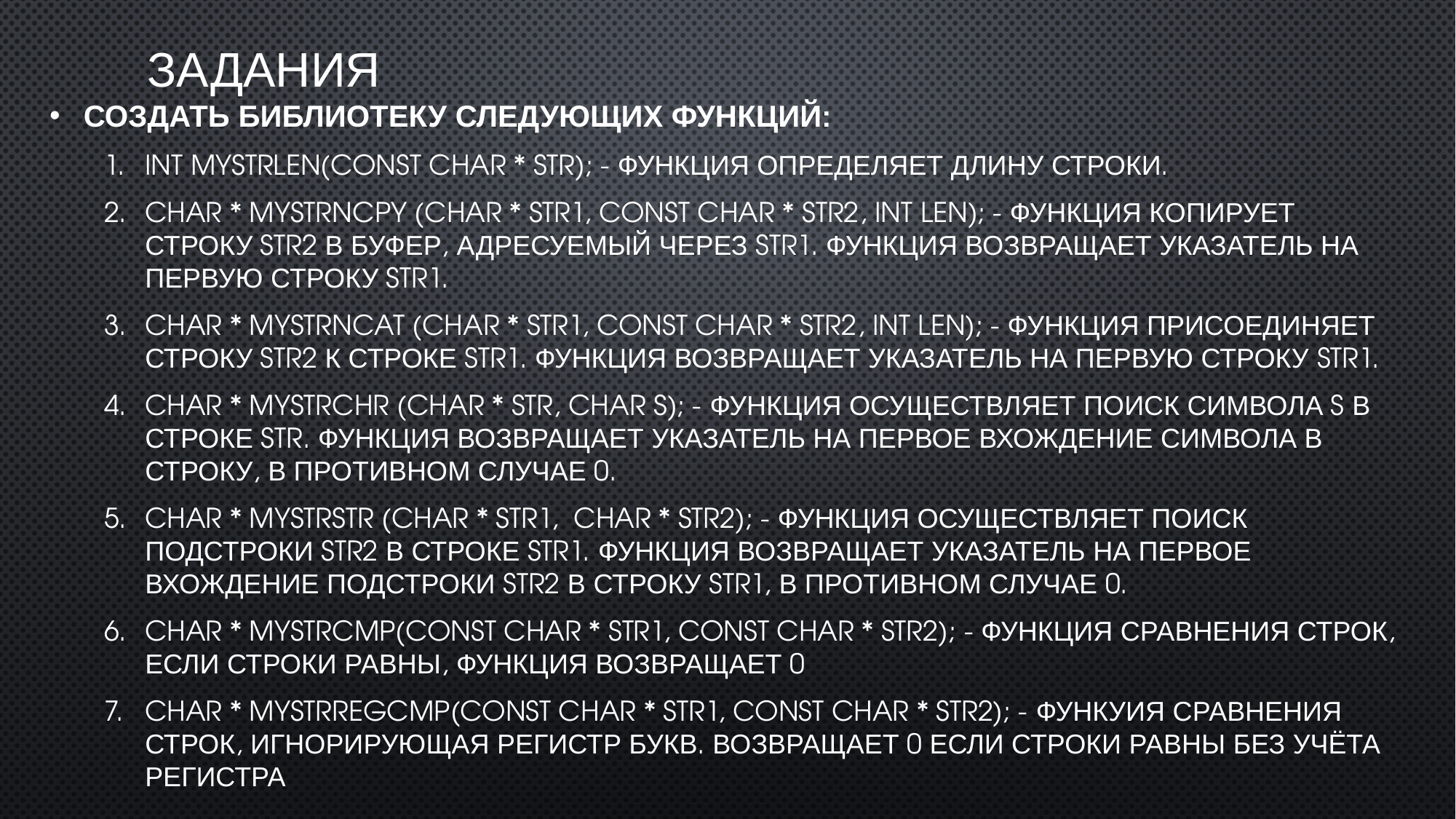

# Задания
Создать библиотеку следующих функций:
int mystrlen(const char * str); - функция определяет длину строки.
char * mystrncpy (char * str1, const char * str2, int len); - функция копирует строку str2 в буфер, адресуемый через str1. Функция возвращает указатель на первую строку str1.
char * mystrncat (char * str1, const char * str2, int len); - функция присоединяет строку str2 к строке str1. Функция возвращает указатель на первую строку str1.
char * mystrchr (char * str, char s); - функция осуществляет поиск символа s в строке str. Функция возвращает указатель на первое вхождение символа в строку, в противном случае 0.
char * mystrstr (char * str1,  char * str2); - функция осуществляет поиск подстроки str2 в строке str1. Функция возвращает указатель на первое вхождение подстроки str2 в строку str1, в противном случае 0.
char * mystrcmp(const char * str1, const char * str2); - функция сравнения строк, если строки равны, функция возвращает 0
char * mystrregcmp(const char * str1, const char * str2); - функуия сравнения строк, игнорирующая регистр букв. Возвращает 0 если строки равны без учёта регистра